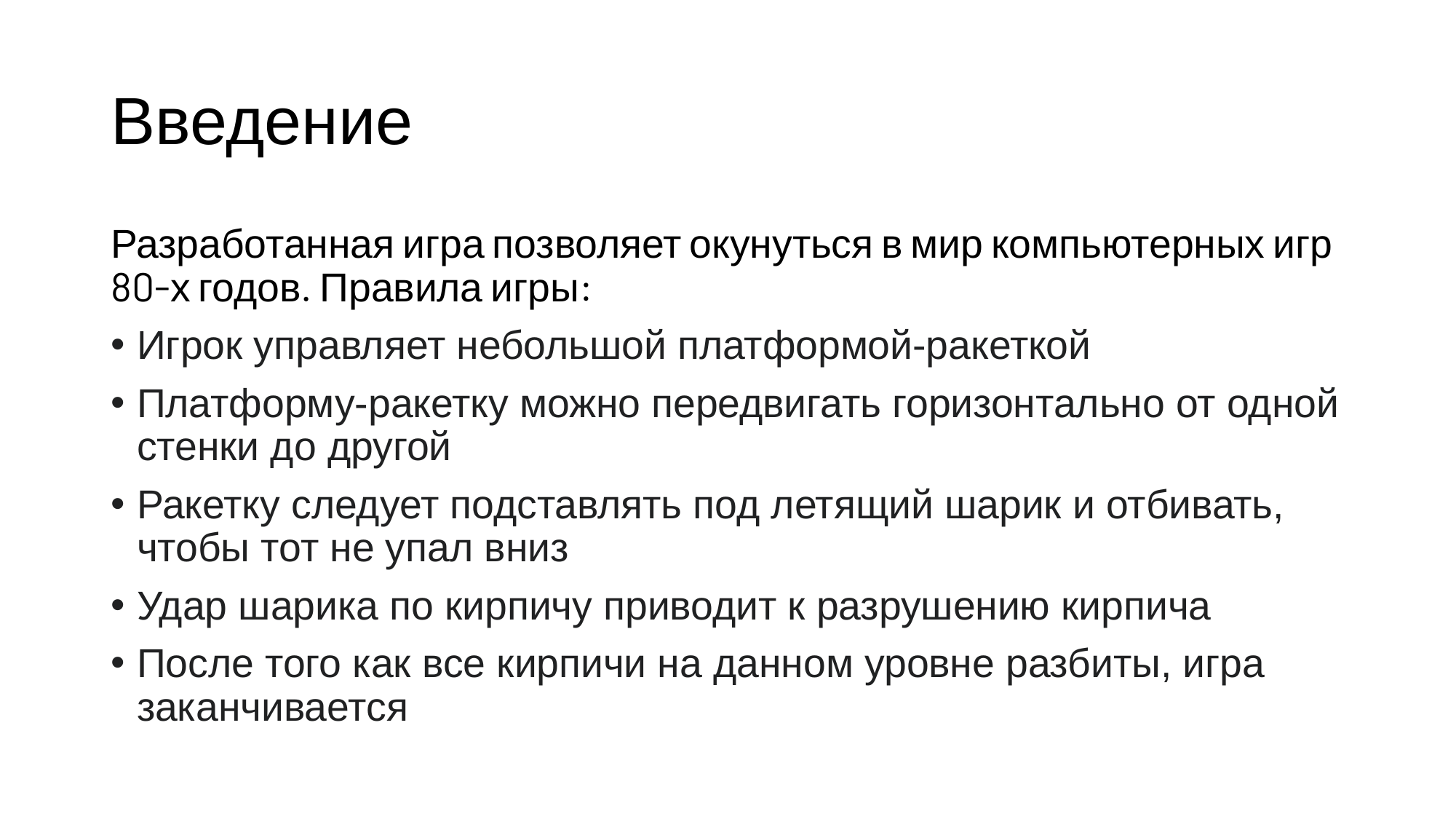

# Введение
Разработанная игра позволяет окунуться в мир компьютерных игр 80-х годов. Правила игры:
Игрок управляет небольшой платформой-ракеткой
Платформу-ракетку можно передвигать горизонтально от одной стенки до другой
Ракетку следует подставлять под летящий шарик и отбивать, чтобы тот не упал вниз
Удар шарика по кирпичу приводит к разрушению кирпича
После того как все кирпичи на данном уровне разбиты, игра заканчивается